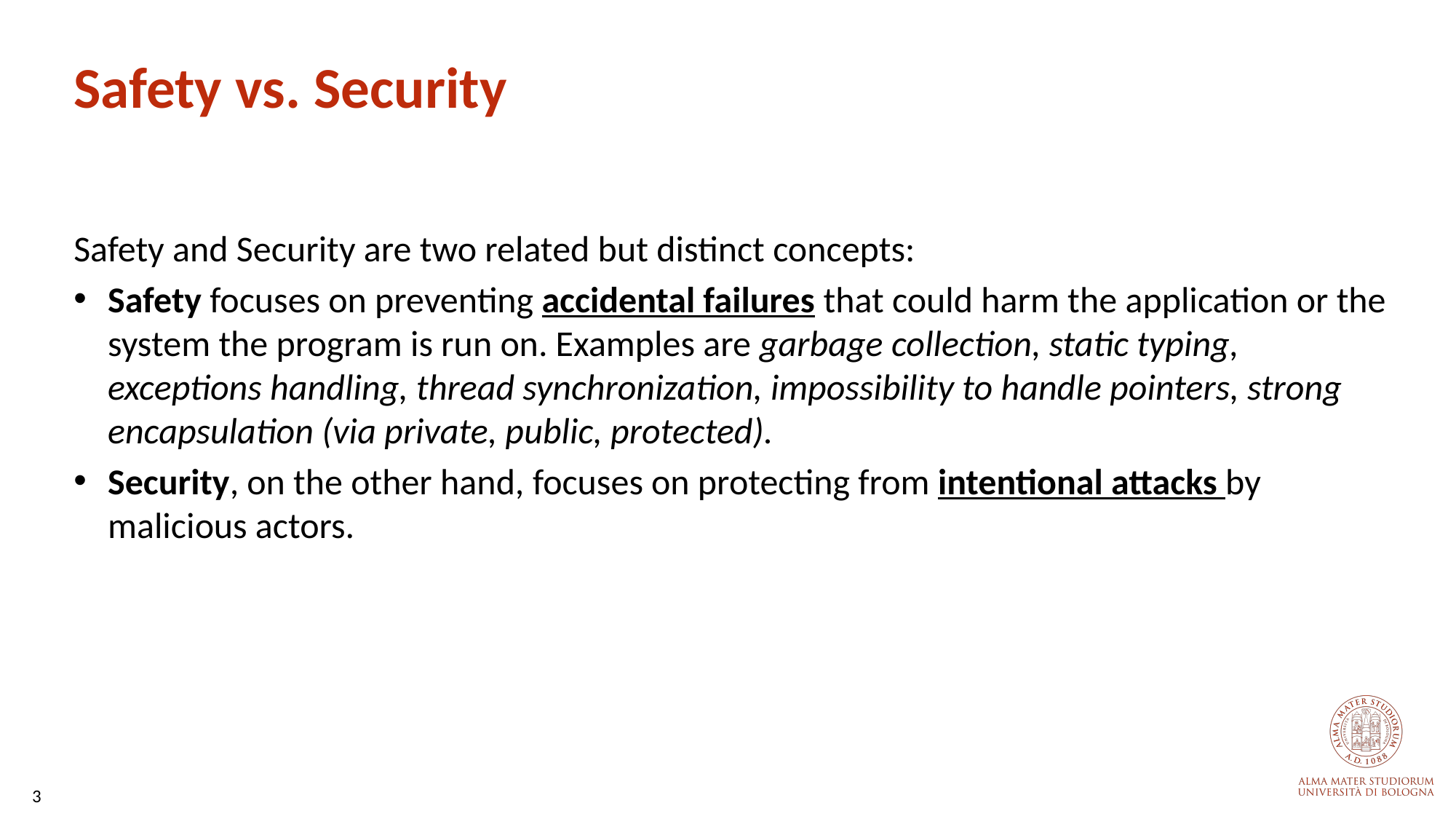

# Safety vs. Security

Safety and Security are two related but distinct concepts:
Safety focuses on preventing accidental failures that could harm the application or the system the program is run on. Examples are garbage collection, static typing, exceptions handling, thread synchronization, impossibility to handle pointers, strong encapsulation (via private, public, protected).
Security, on the other hand, focuses on protecting from intentional attacks by malicious actors.